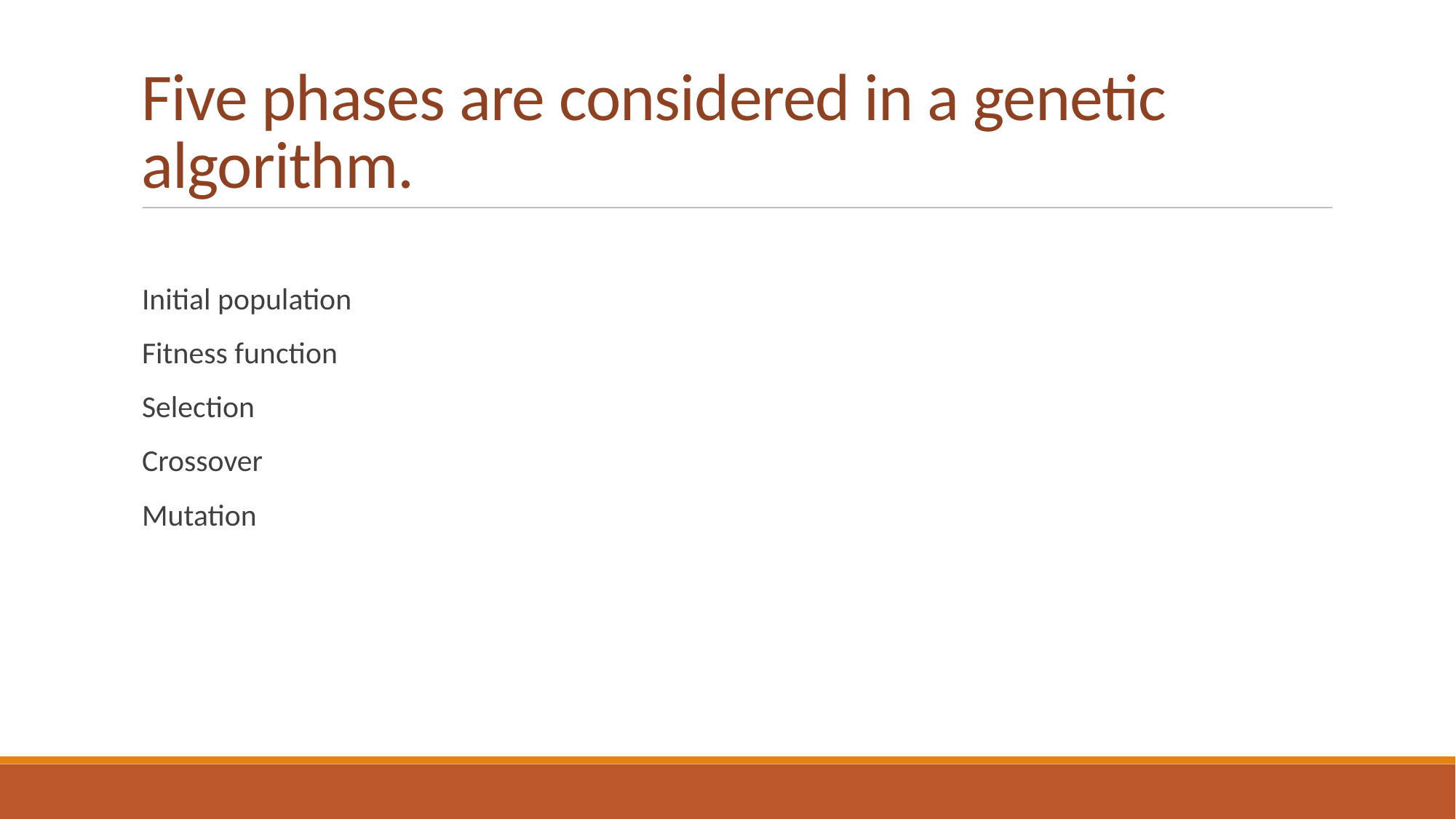

Five phases are considered in a genetic algorithm.

Initial population
Fitness function
Selection
Crossover
Mutation